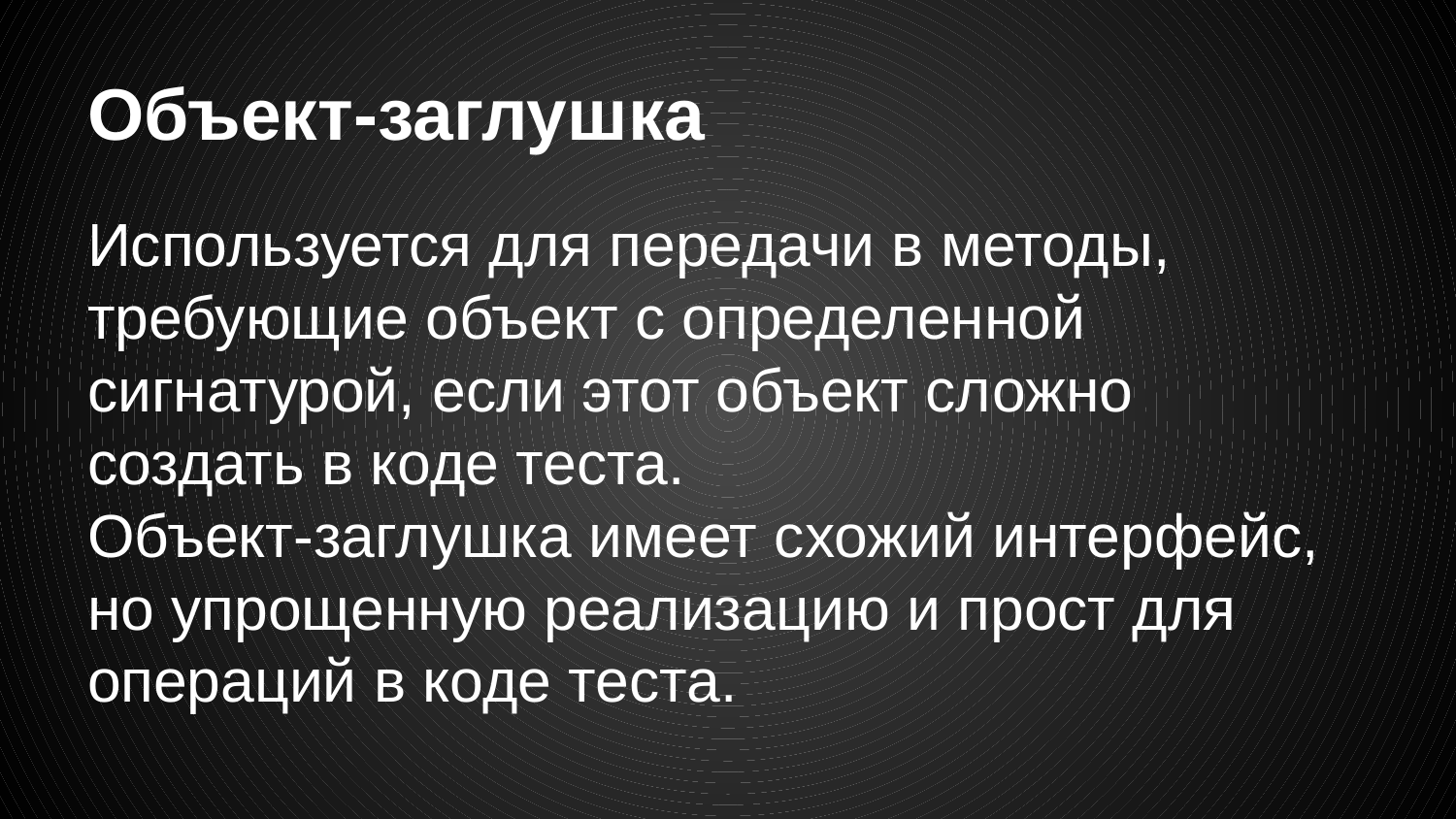

# Объект-заглушка
Используется для передачи в методы, требующие объект с определенной сигнатурой, если этот объект сложно создать в коде теста.
Объект-заглушка имеет схожий интерфейс, но упрощенную реализацию и прост для операций в коде теста.